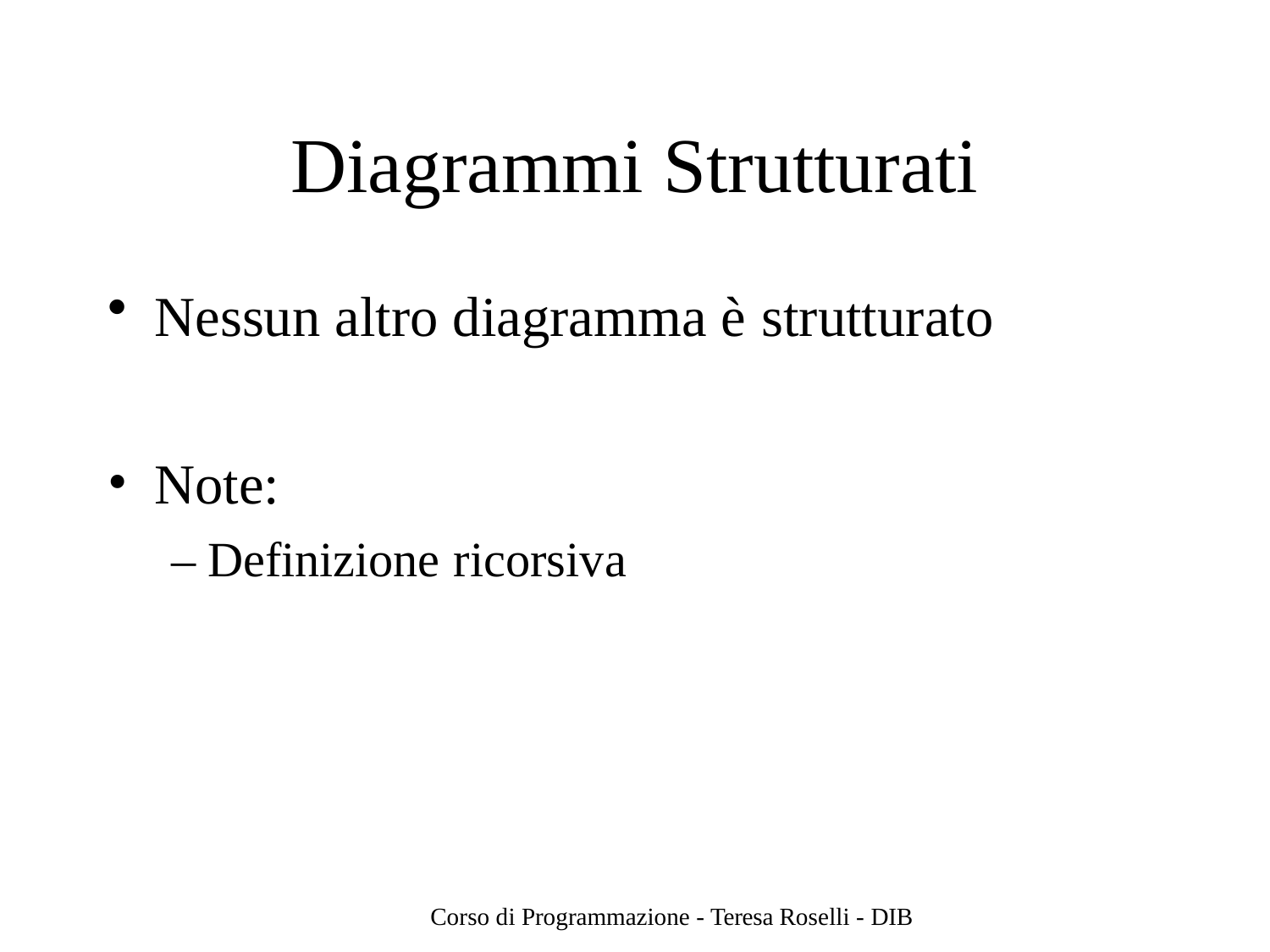

# Diagrammi Strutturati
Nessun altro diagramma è strutturato

Note:
– Definizione ricorsiva
Corso di Programmazione - Teresa Roselli - DIB